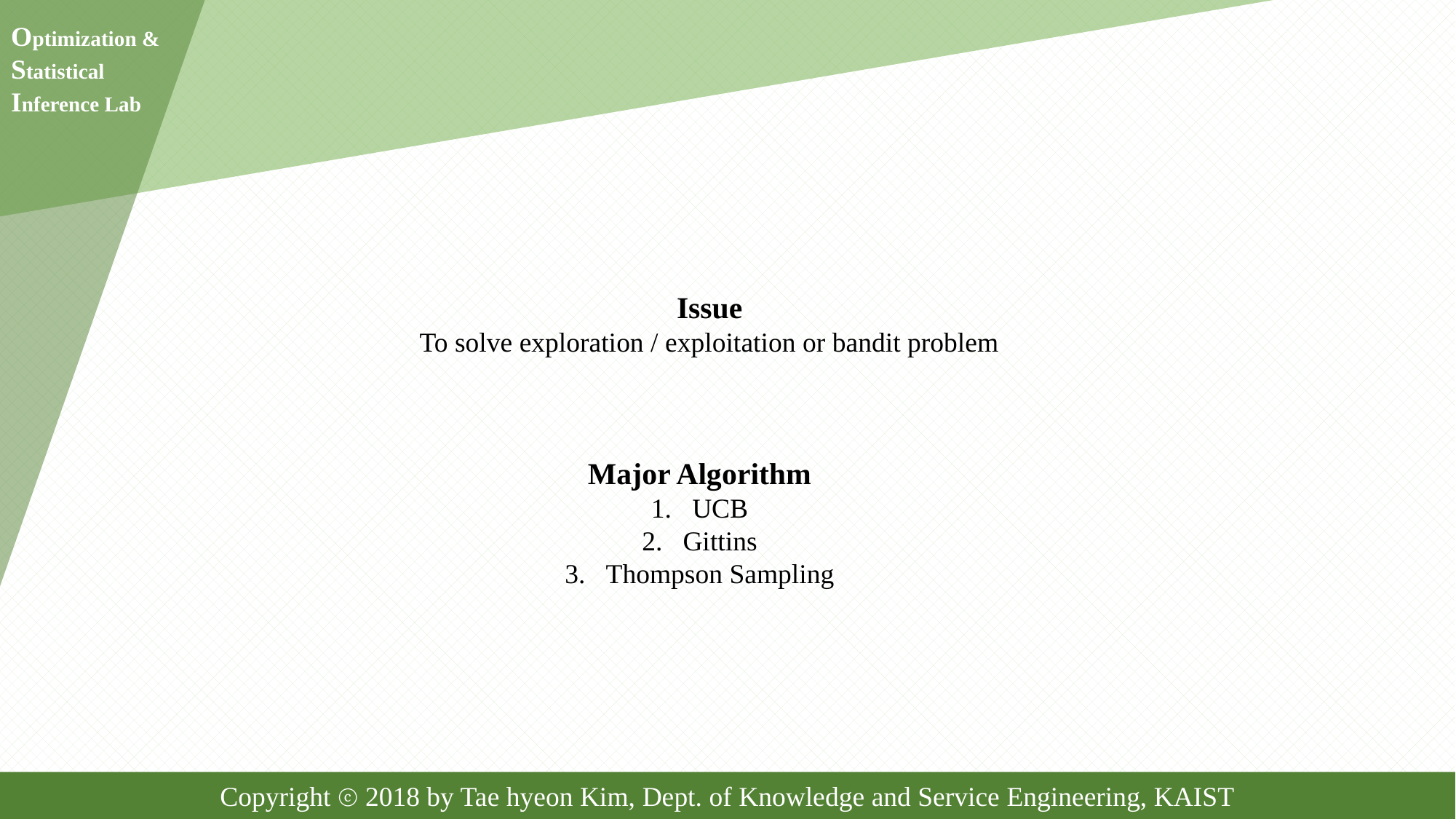

Issue
To solve exploration / exploitation or bandit problem
Major Algorithm
UCB
Gittins
Thompson Sampling